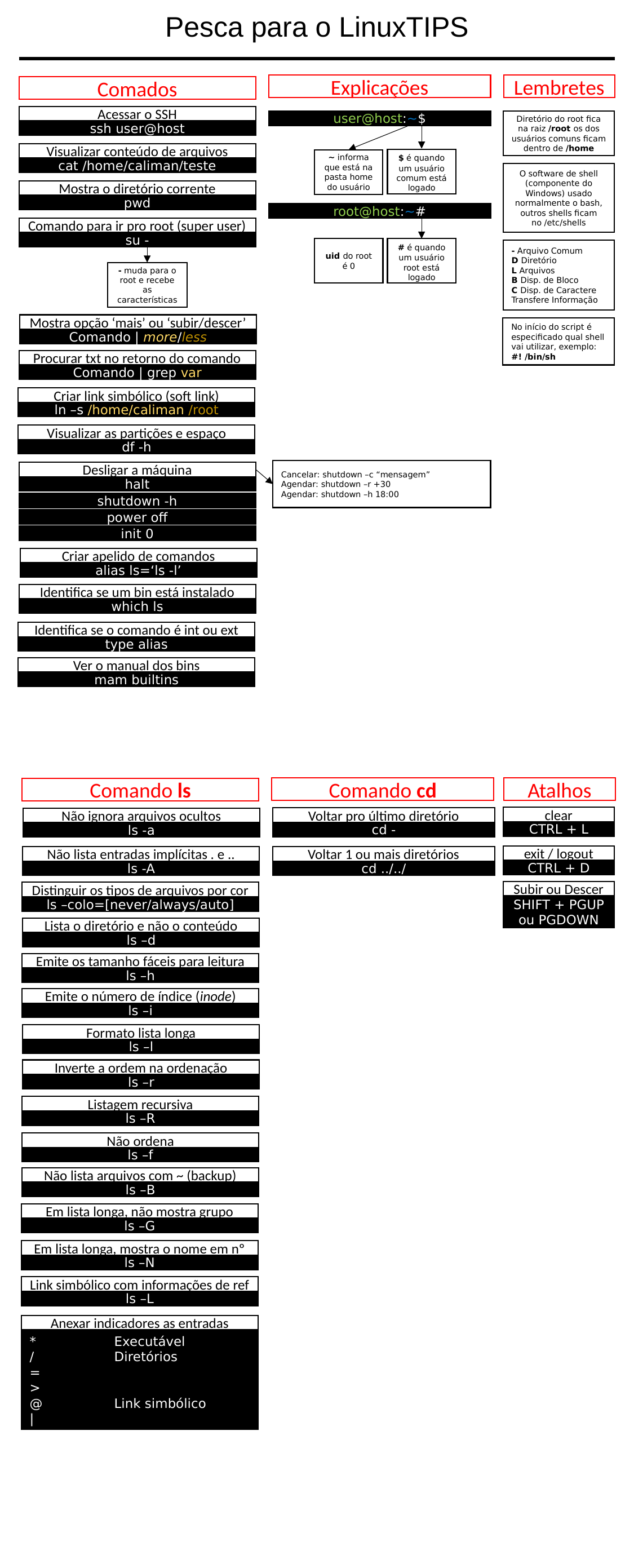

Pesca para o LinuxTIPS
Explicações
Lembretes
Comados
Acessar o SSH
ssh user@host
user@host:~$
Diretório do root fica na raiz /root os dos usuários comuns ficam dentro de /home
Visualizar conteúdo de arquivos
cat /home/caliman/teste
$ é quando um usuário comum está logado
~ informa que está na pasta home do usuário
O software de shell (componente do Windows) usado normalmente o bash, outros shells ficam no /etc/shells
Mostra o diretório corrente
pwd
root@host:~#
Comando para ir pro root (super user)
su -
uid do root é 0
# é quando um usuário root está logado
- Arquivo Comum
D Diretório
L Arquivos
B Disp. de Bloco
C Disp. de Caractere
Transfere Informação
- muda para o root e recebe as características
Mostra opção ‘mais’ ou ‘subir/descer’
Comando | more/less
No início do script é especificado qual shell vai utilizar, exemplo:
#! /bin/sh
Procurar txt no retorno do comando
Comando | grep var
Criar link simbólico (soft link)
ln –s /home/caliman /root
Visualizar as partições e espaço
df -h
Cancelar: shutdown –c “mensagem”
Agendar: shutdown –r +30
Agendar: shutdown –h 18:00
Desligar a máquina
halt
shutdown -h
power off
init 0
Criar apelido de comandos
alias ls=‘ls -l’
Identifica se um bin está instalado
which ls
Identifica se o comando é int ou ext
type alias
Ver o manual dos bins
mam builtins
Comando cd
Atalhos
Comando ls
clear
CTRL + L
Voltar pro último diretório
cd -
Não ignora arquivos ocultos
ls -a
exit / logout
CTRL + D
Não lista entradas implícitas . e ..
ls -A
Voltar 1 ou mais diretórios
cd ../../
Subir ou Descer
SHIFT + PGUP
ou PGDOWN
Distinguir os tipos de arquivos por cor
ls –colo=[never/always/auto]
Lista o diretório e não o conteúdo
ls –d
Emite os tamanho fáceis para leitura
ls –h
Emite o número de índice (inode)
ls –i
Formato lista longa
ls –l
Inverte a ordem na ordenação
ls –r
Listagem recursiva
ls –R
Não ordena
ls –f
Não lista arquivos com ~ (backup)
ls –B
Em lista longa, não mostra grupo
ls –G
Em lista longa, mostra o nome em nº
ls –N
Link simbólico com informações de ref
ls –L
Anexar indicadores as entradas
*	Executável
/	Diretórios
=
>
@	Link simbólico
|